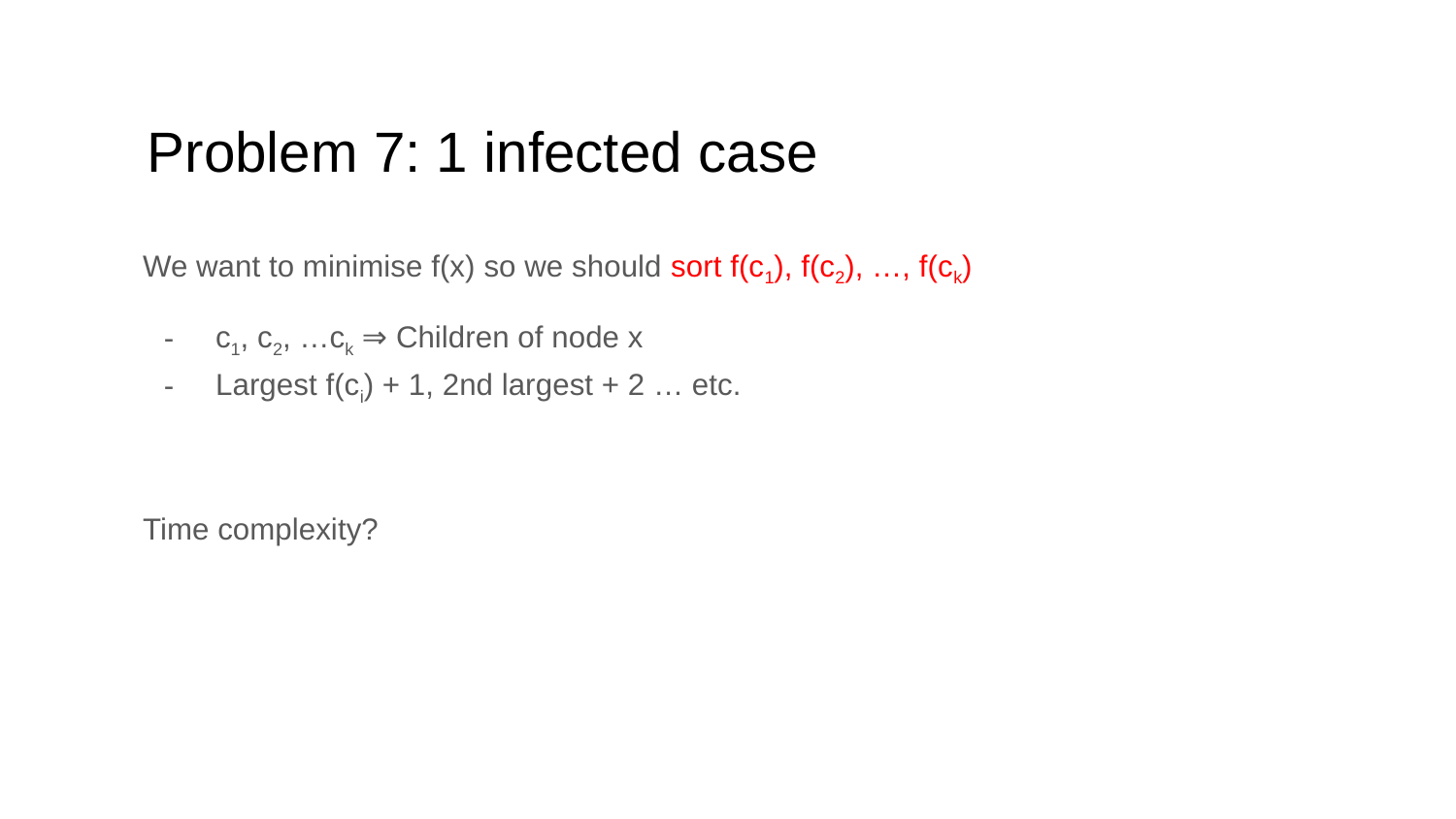

# Problem 7: 1 infected case
We want to minimise f(x) so we should sort f(c1), f(c2), …, f(ck)
c1, c2, …ck ⇒ Children of node x
Largest f(ci) + 1, 2nd largest + 2 … etc.

Time complexity?